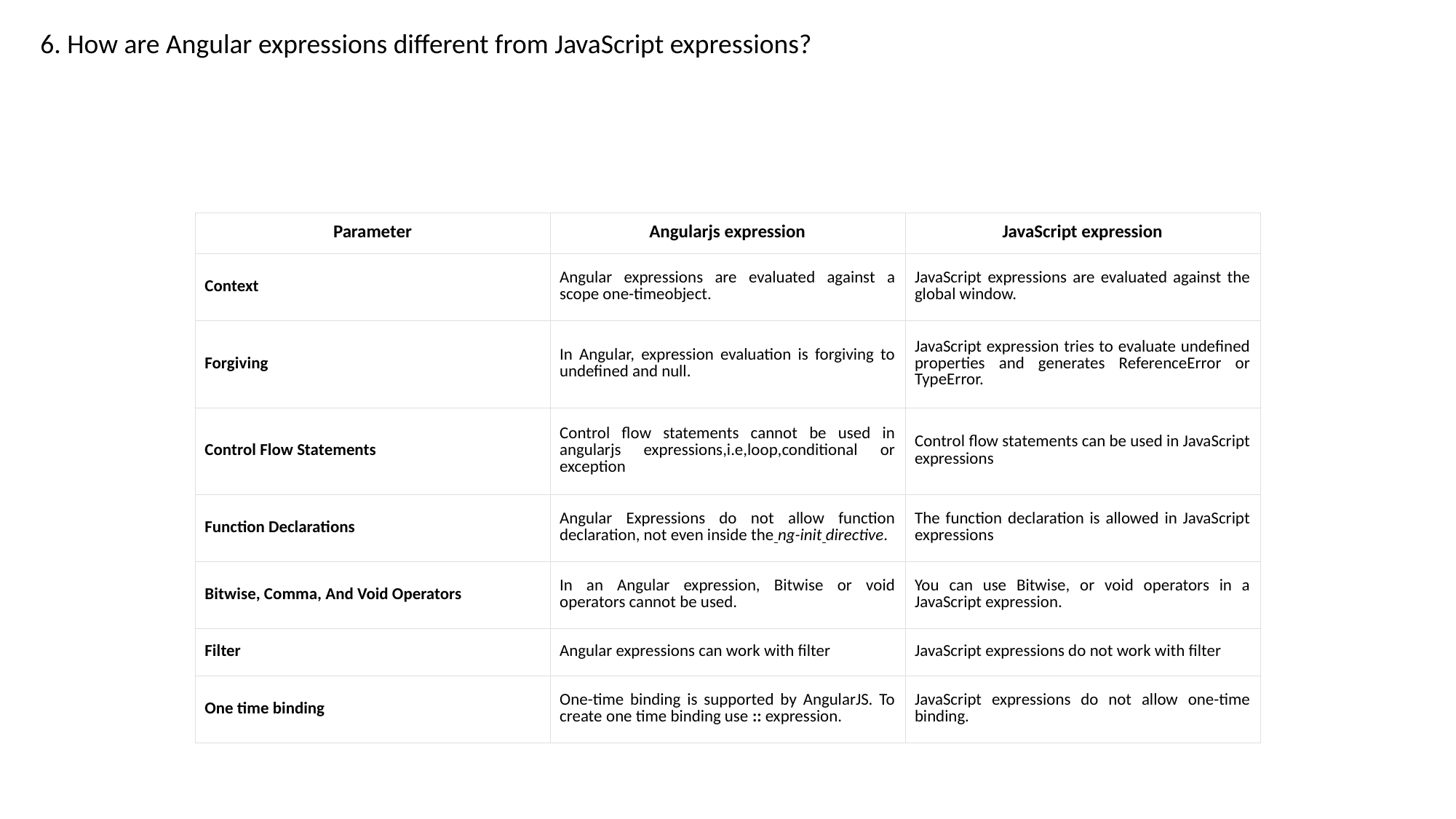

6. How are Angular expressions different from JavaScript expressions?

| Parameter | Angularjs expression | JavaScript expression |
| --- | --- | --- |
| Context | Angular expressions are evaluated against a scope one-timeobject. | JavaScript expressions are evaluated against the global window. |
| Forgiving | In Angular, expression evaluation is forgiving to undefined and null. | JavaScript expression tries to evaluate undefined properties and generates ReferenceError or TypeError. |
| Control Flow Statements | Control flow statements cannot be used in angularjs expressions,i.e,loop,conditional or exception | Control flow statements can be used in JavaScript expressions |
| Function Declarations | Angular Expressions do not allow function declaration, not even inside the ng-init directive. | The function declaration is allowed in JavaScript expressions |
| Bitwise, Comma, And Void Operators | In an Angular expression, Bitwise or void operators cannot be used. | You can use Bitwise, or void operators in a JavaScript expression. |
| Filter | Angular expressions can work with filter | JavaScript expressions do not work with filter |
| One time binding | One-time binding is supported by AngularJS. To create one time binding use :: expression. | JavaScript expressions do not allow one-time binding. |